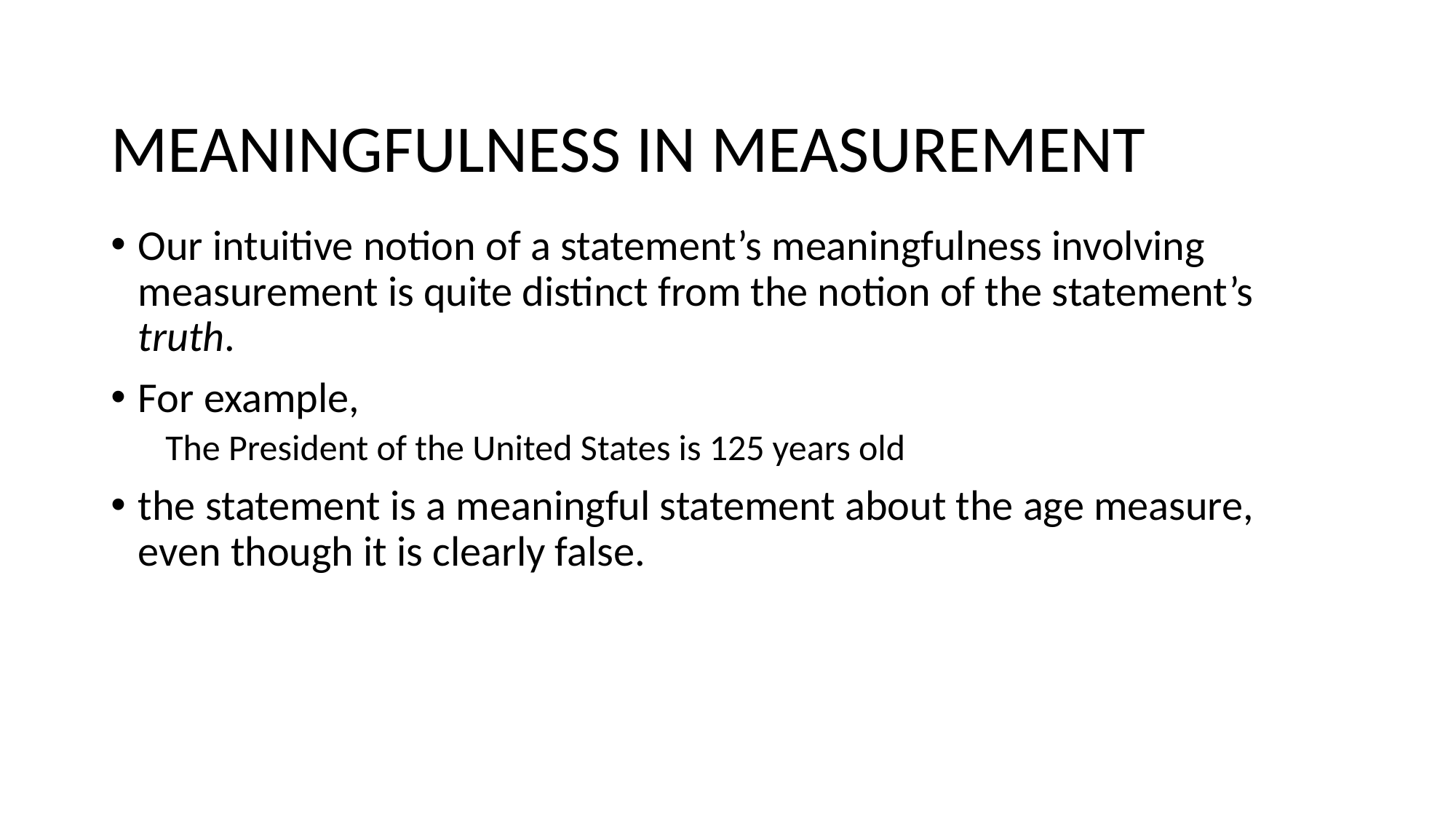

# MEANINGFULNESS IN MEASUREMENT
Our intuitive notion of a statement’s meaningfulness involving measurement is quite distinct from the notion of the statement’s truth.
For example,
The President of the United States is 125 years old
the statement is a meaningful statement about the age measure, even though it is clearly false.